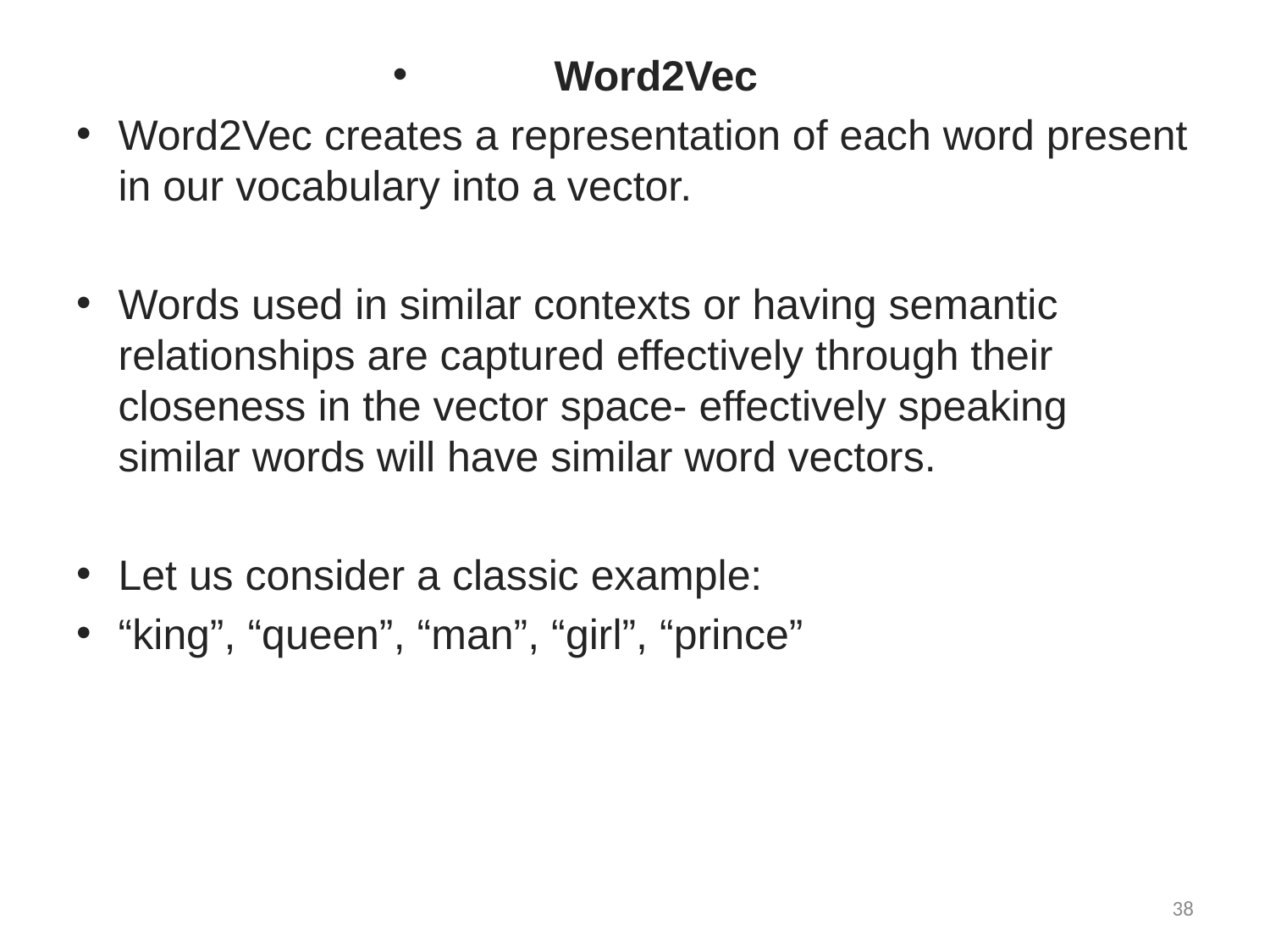

Word2Vec
Word2Vec creates a representation of each word present in our vocabulary into a vector.

Words used in similar contexts or having semantic relationships are captured effectively through their closeness in the vector space- effectively speaking similar words will have similar word vectors.

Let us consider a classic example:
“king”, “queen”, “man”, “girl”, “prince”

38